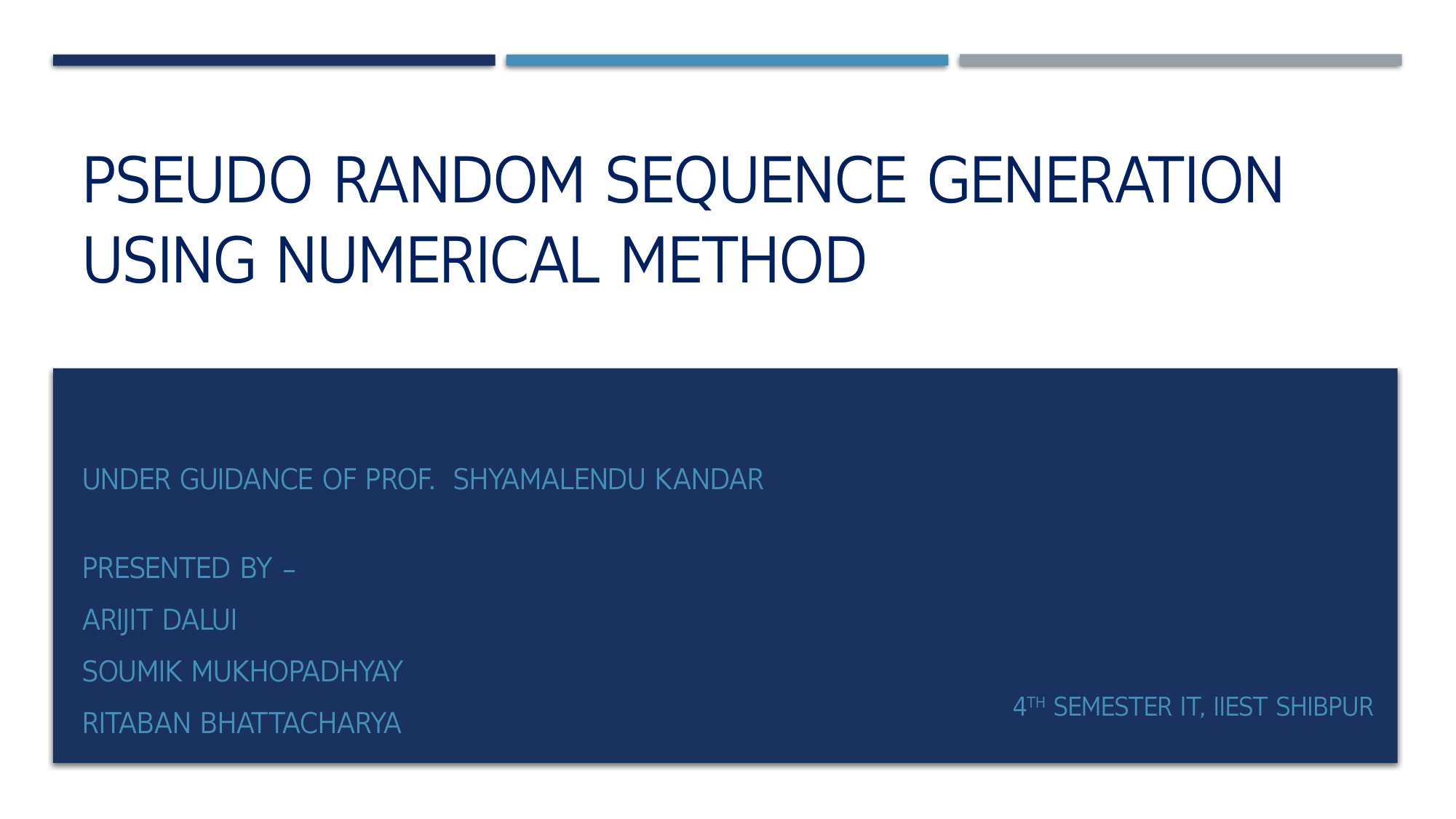

# PSEUDO RANDOM SEQUENCE GENERATION USING NUMERICAL METHOD
UNDER GUIDANCE OF PROF.  SHYAMALENDU KANDAR
PRESENTED by –
Arijit Dalui
soumik mukhopadhyay
ritaban bhattacharya
4TH SEMESTER IT, IIEST SHIBPUR